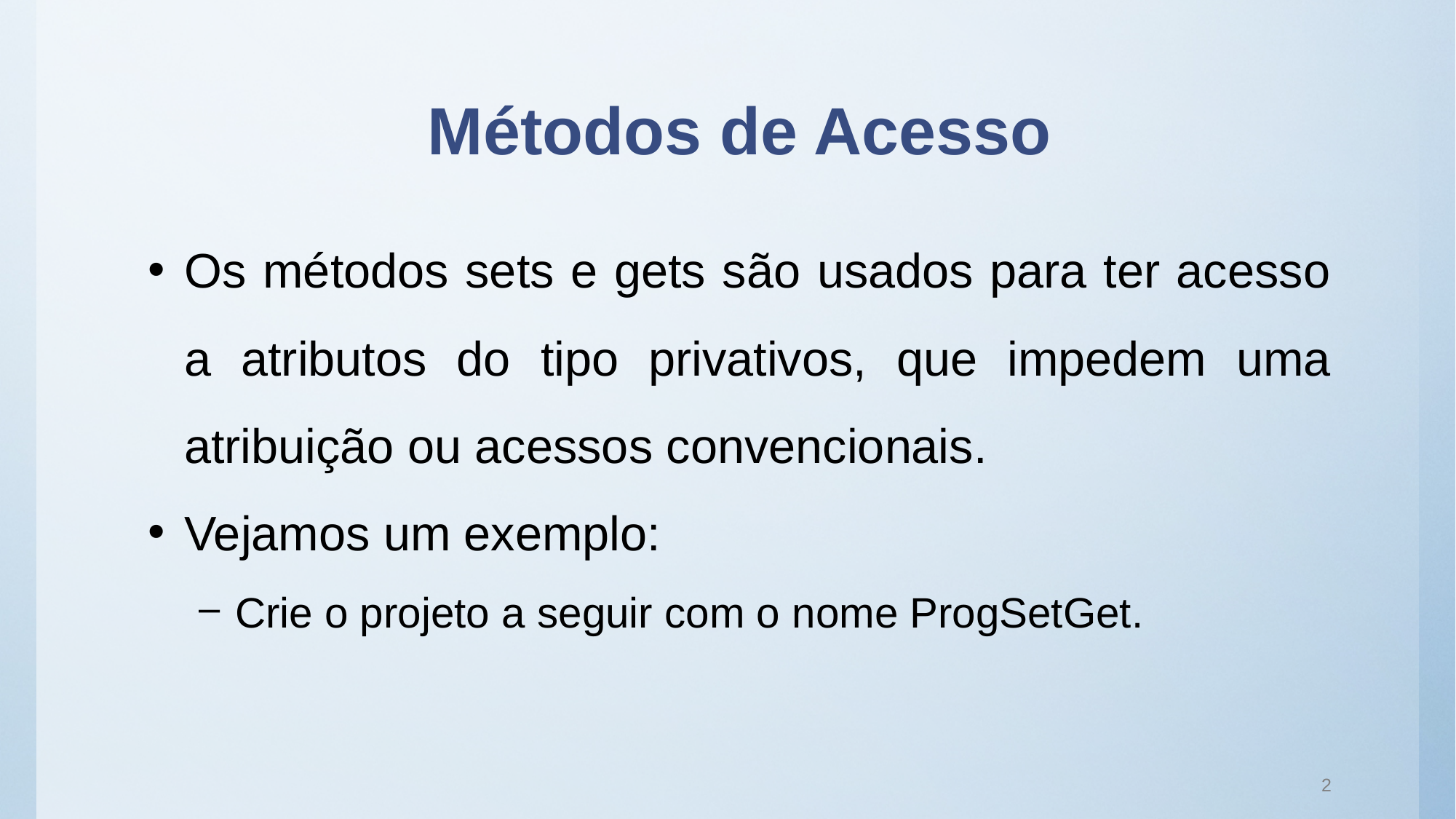

# Métodos de Acesso
Os métodos sets e gets são usados para ter acesso a atributos do tipo privativos, que impedem uma atribuição ou acessos convencionais.
Vejamos um exemplo:
Crie o projeto a seguir com o nome ProgSetGet.
2